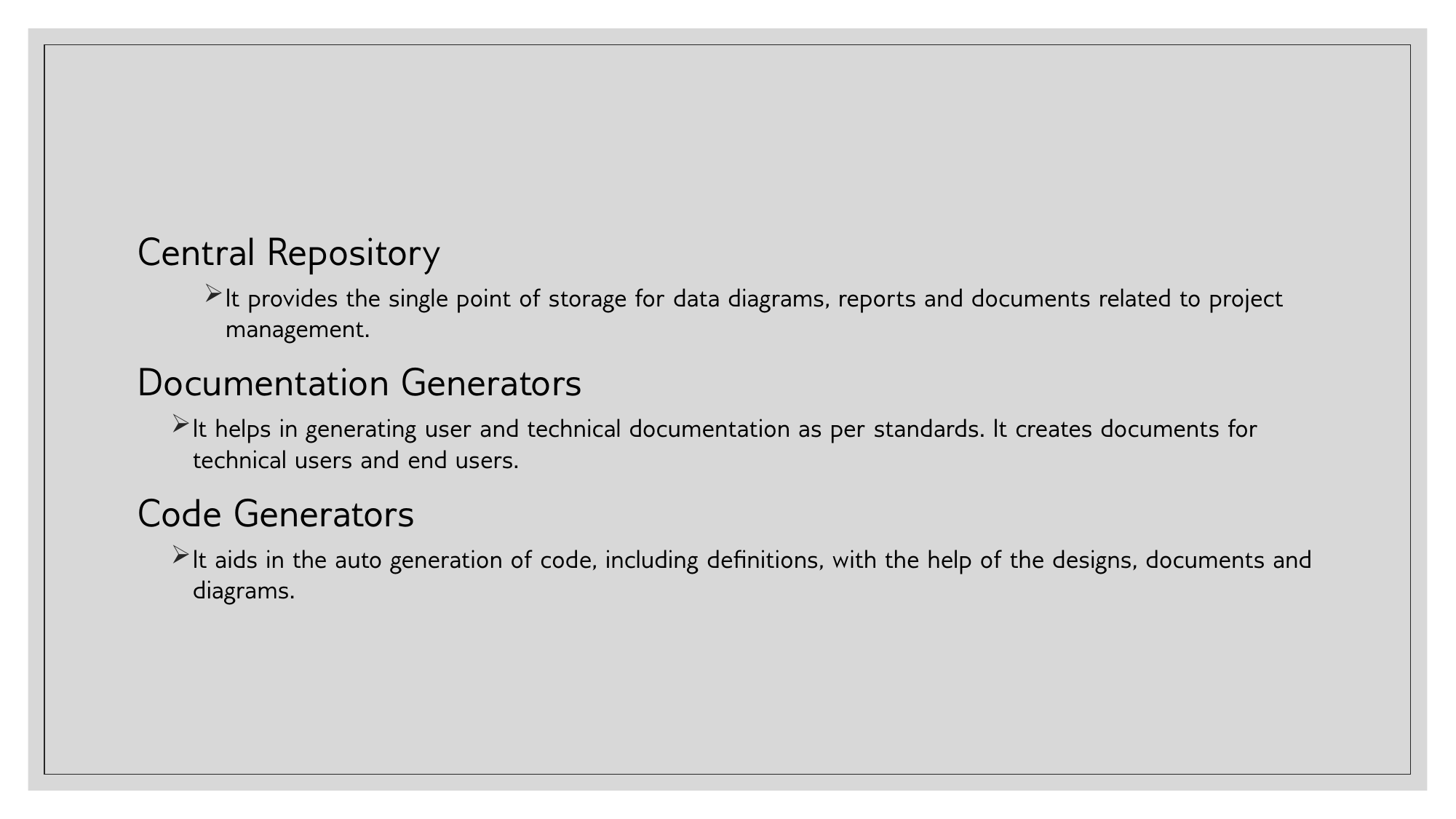

#
Central Repository
It provides the single point of storage for data diagrams, reports and documents related to project management.
Documentation Generators
It helps in generating user and technical documentation as per standards. It creates documents for technical users and end users.
Code Generators
It aids in the auto generation of code, including definitions, with the help of the designs, documents and diagrams.